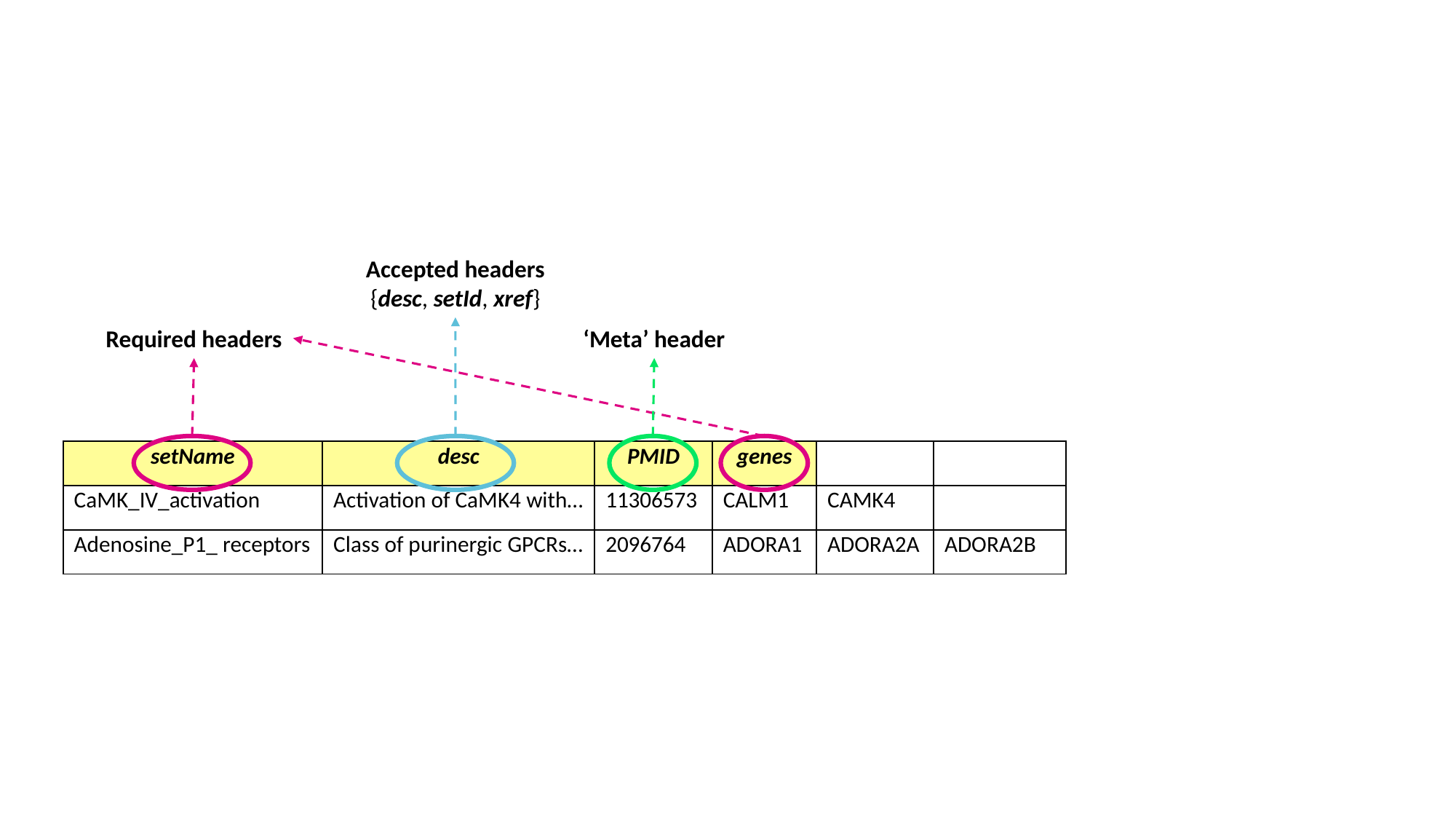

Accepted headers
{desc, setId, xref}
‘Meta’ header
Required headers

| setName | desc | PMID | genes |  |  |
| --- | --- | --- | --- | --- | --- |
| CaMK\_IV\_activation | Activation of CaMK4 with… | 11306573 | CALM1 | CAMK4 |  |
| Adenosine\_P1\_ receptors | Class of purinergic GPCRs… | 2096764 | ADORA1 | ADORA2A | ADORA2B |